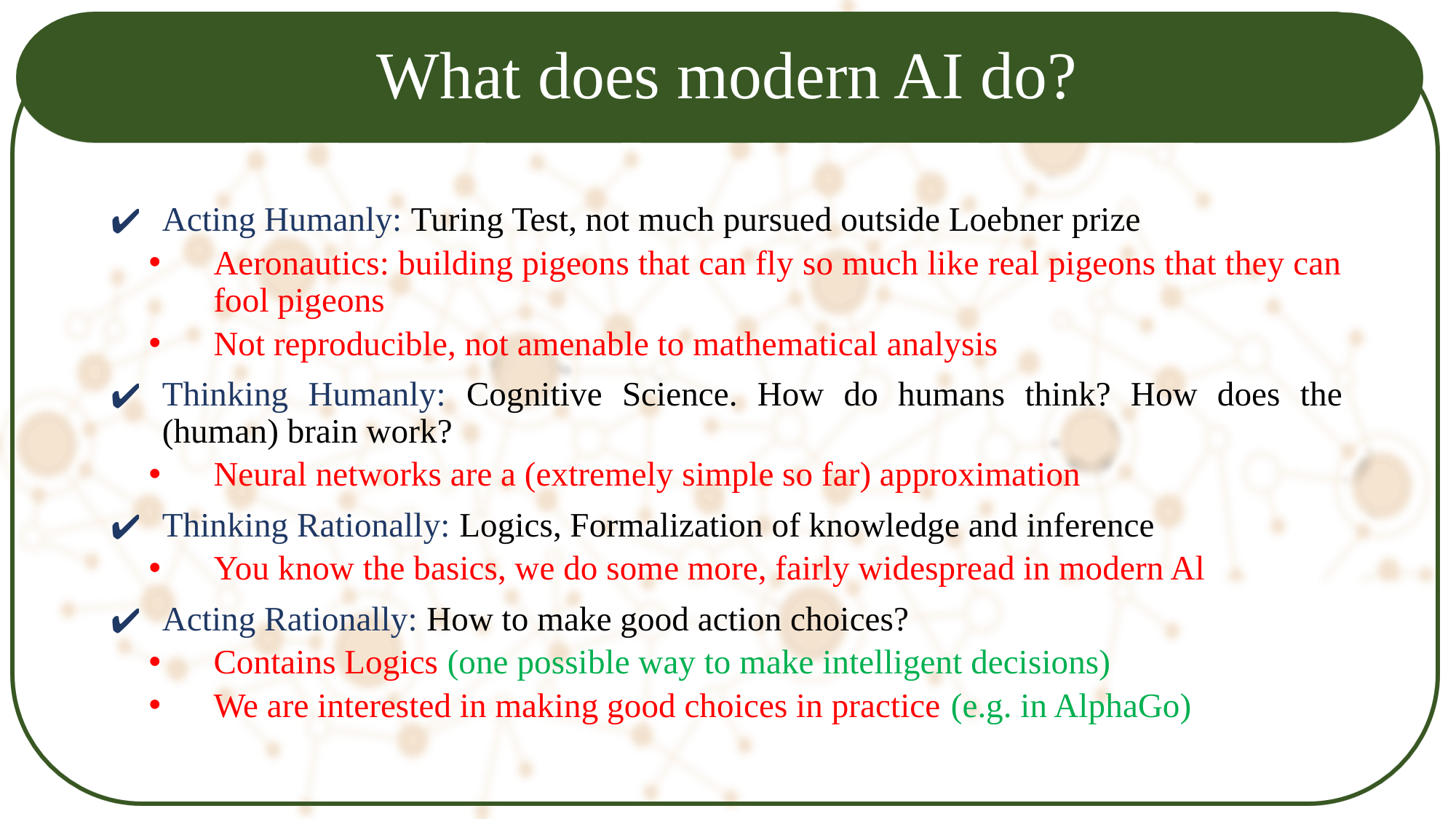

# What does modern AI do?
Acting Humanly: Turing Test, not much pursued outside Loebner prize
Aeronautics: building pigeons that can fly so much like real pigeons that they can fool pigeons
Not reproducible, not amenable to mathematical analysis
Thinking Humanly: Cognitive Science. How do humans think? How does the (human) brain work?
Neural networks are a (extremely simple so far) approximation
Thinking Rationally: Logics, Formalization of knowledge and inference
You know the basics, we do some more, fairly widespread in modern Al
Acting Rationally: How to make good action choices?
Contains Logics (one possible way to make intelligent decisions)
We are interested in making good choices in practice (e.g. in AlphaGo)